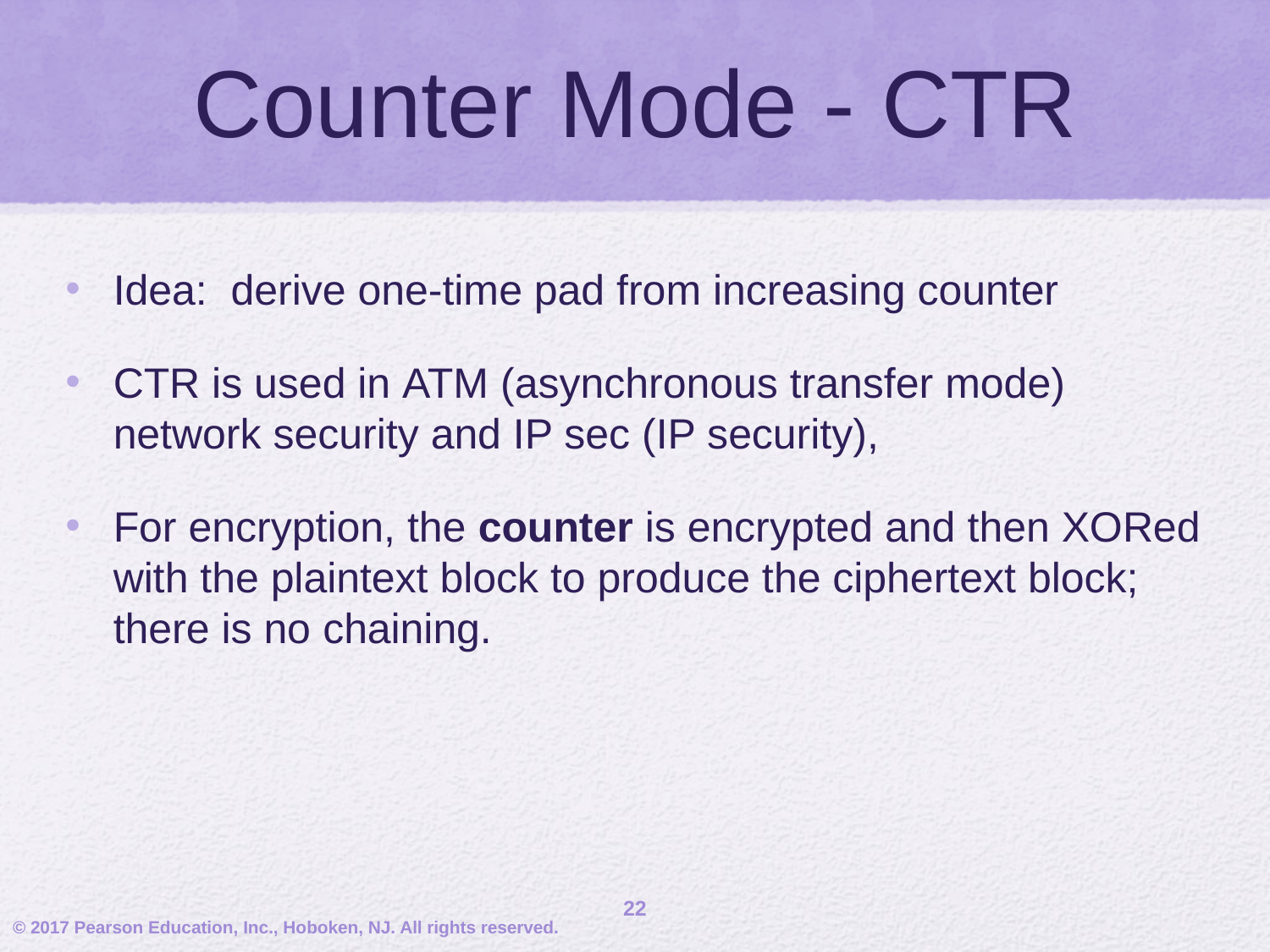

# Counter Mode - CTR
Idea:  derive one-time pad from increasing counter
CTR is used in ATM (asynchronous transfer mode) network security and IP sec (IP security),
For encryption, the counter is encrypted and then XORed with the plaintext block to produce the ciphertext block; there is no chaining.
22
© 2017 Pearson Education, Inc., Hoboken, NJ. All rights reserved.